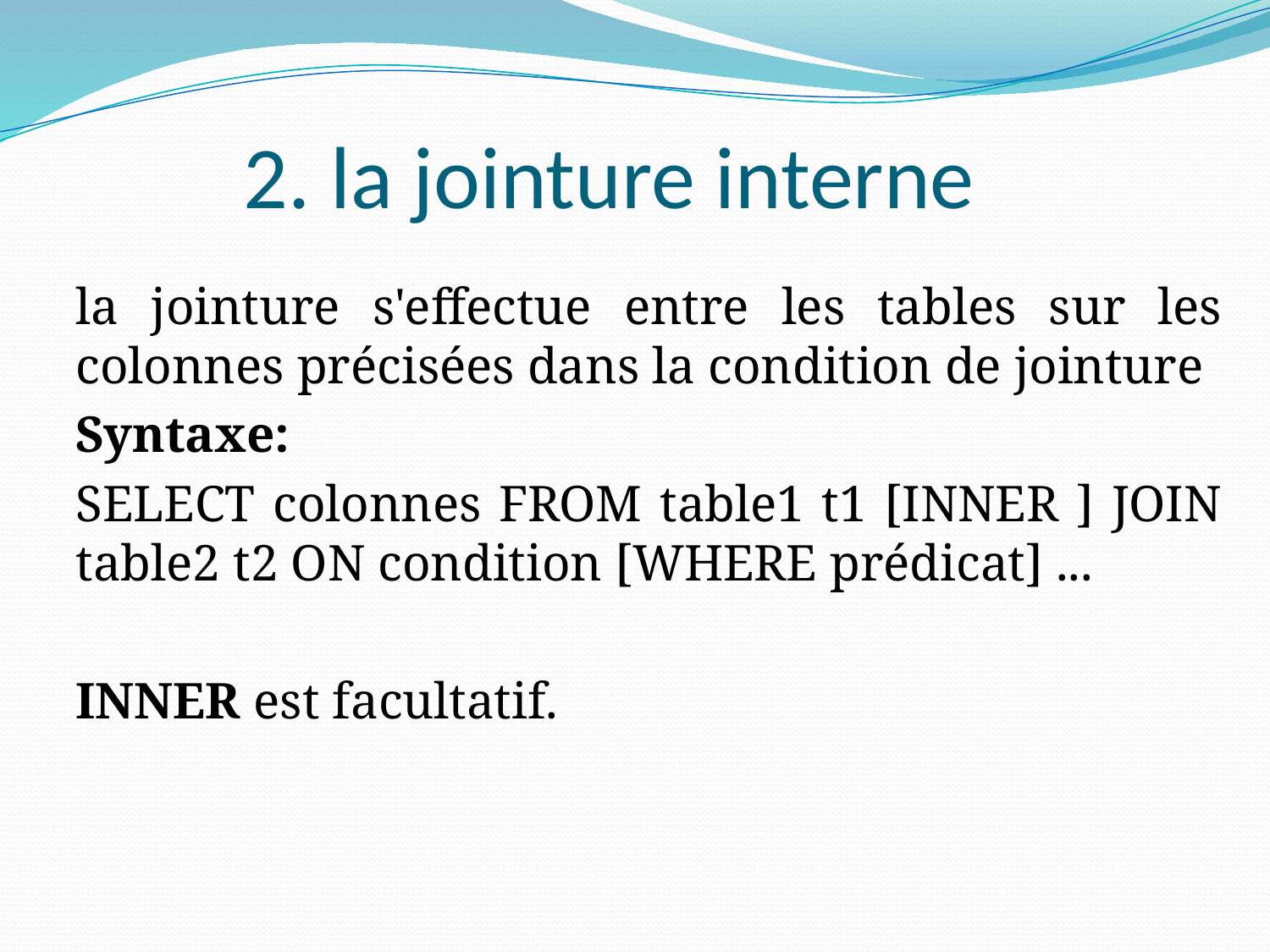

# 2. la jointure interne
la jointure s'effectue entre les tables sur les colonnes précisées dans la condition de jointure
Syntaxe:
SELECT colonnes FROM table1 t1 [INNER ] JOIN table2 t2 ON condition [WHERE prédicat] ...

INNER est facultatif.